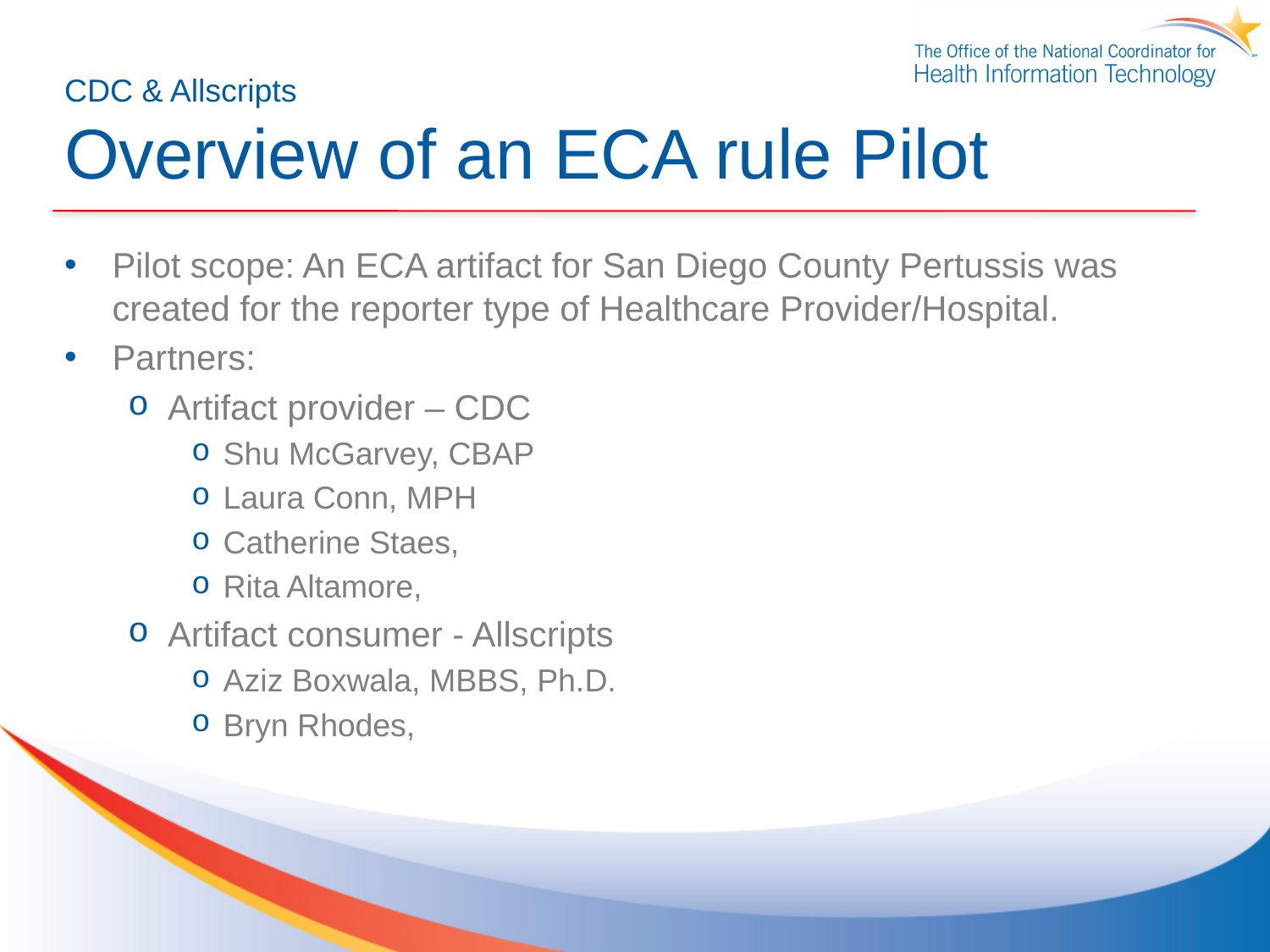

# CDC & Allscripts Overview of an ECA rule Pilot
Pilot scope: An ECA artifact for San Diego County Pertussis was created for the reporter type of Healthcare Provider/Hospital.
Partners:
Artifact provider – CDC
Shu McGarvey, CBAP
Laura Conn, MPH
Catherine Staes,
Rita Altamore,
Artifact consumer - Allscripts
Aziz Boxwala, MBBS, Ph.D.
Bryn Rhodes,